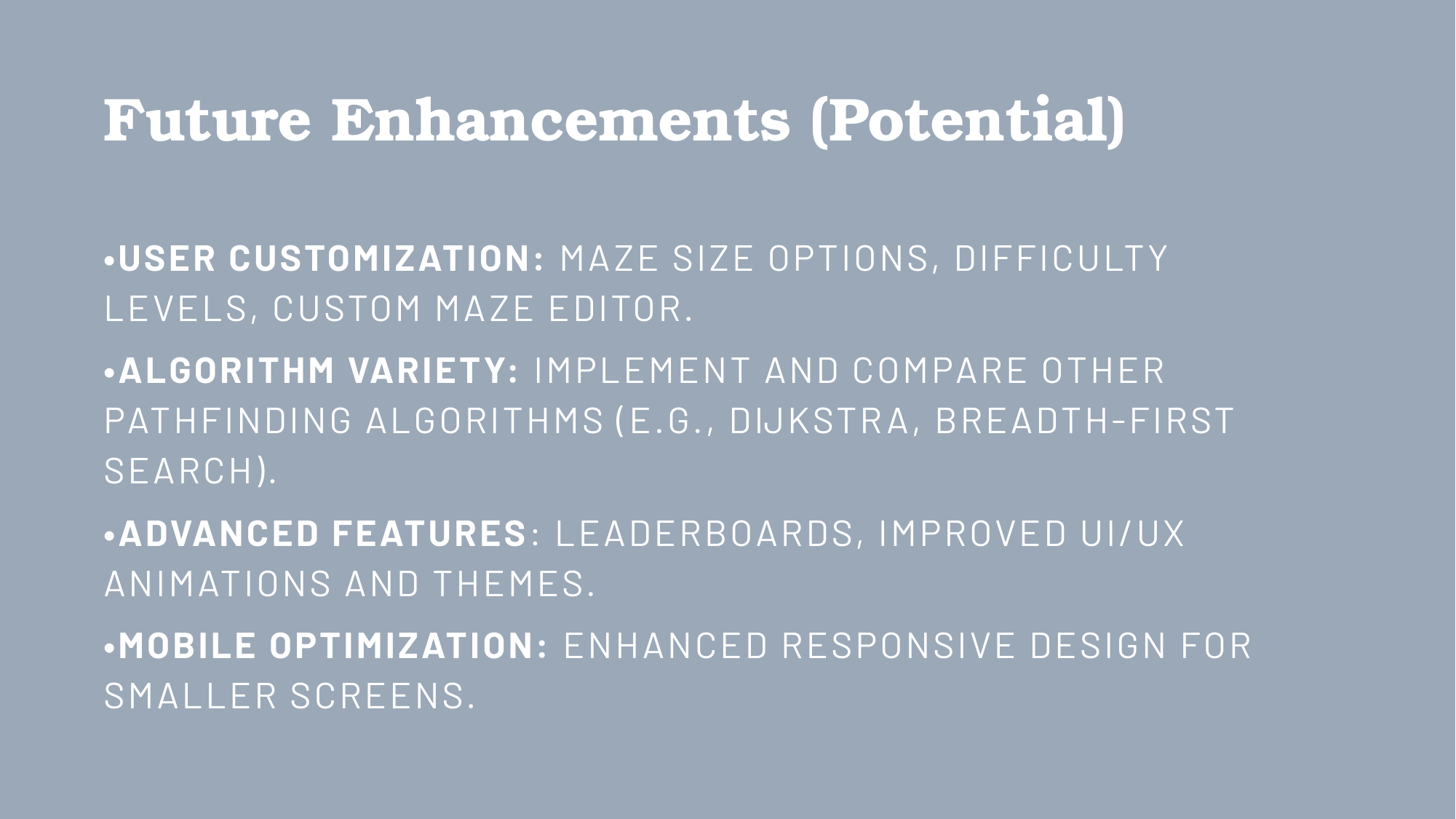

# Future Enhancements (Potential)

•User Customization: Maze size options, difficulty levels, custom maze editor.
•Algorithm Variety: Implement and compare other pathfinding algorithms (e.g., Dijkstra, Breadth-First Search).
•Advanced Features: Leaderboards, improved UI/UX animations and themes.
•Mobile Optimization: Enhanced responsive design for smaller screens.